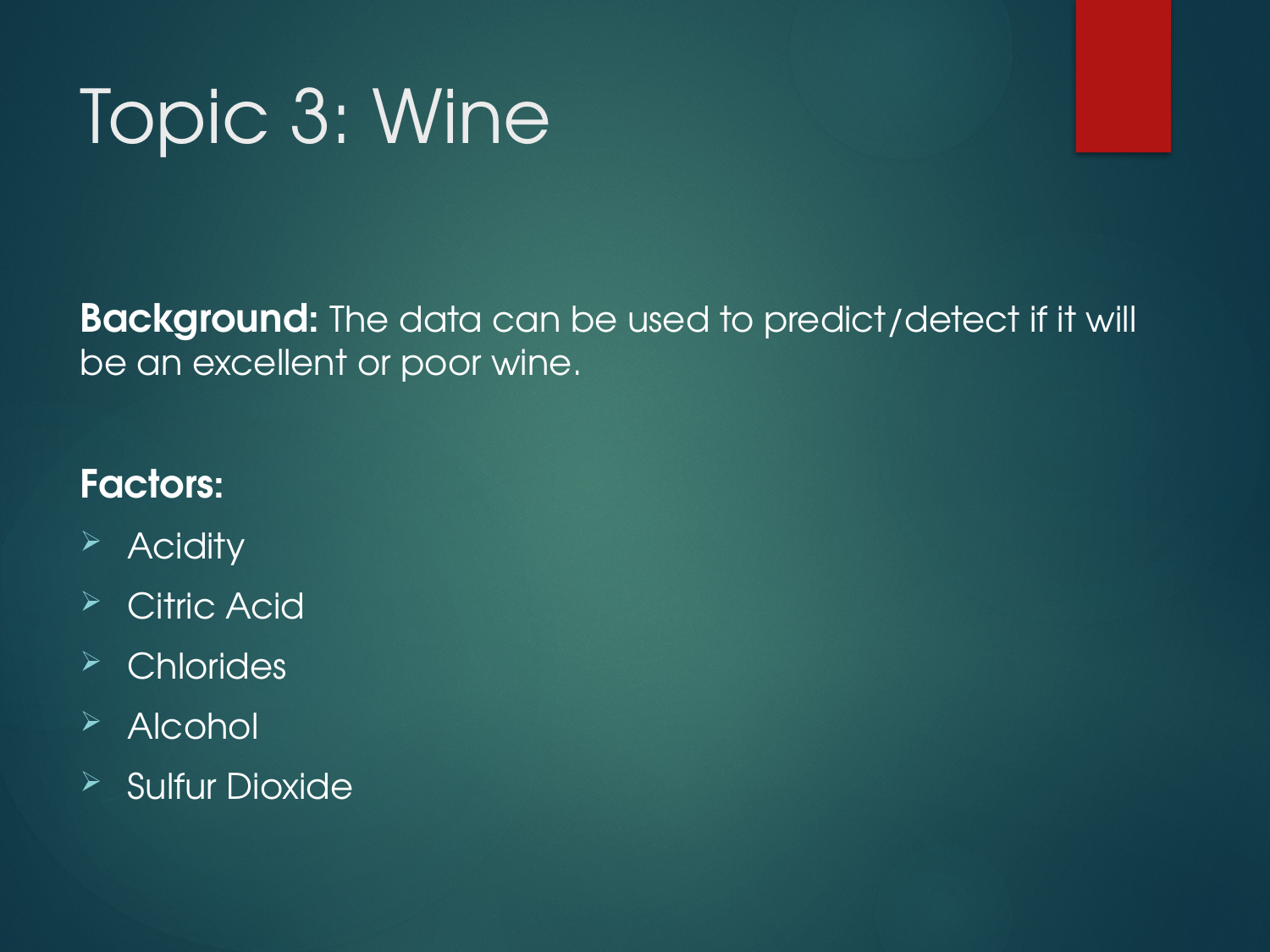

# Topic 3: Wine
Background: The data can be used to predict/detect if it will be an excellent or poor wine.

Factors:
Acidity
Citric Acid
Chlorides
Alcohol
Sulfur Dioxide